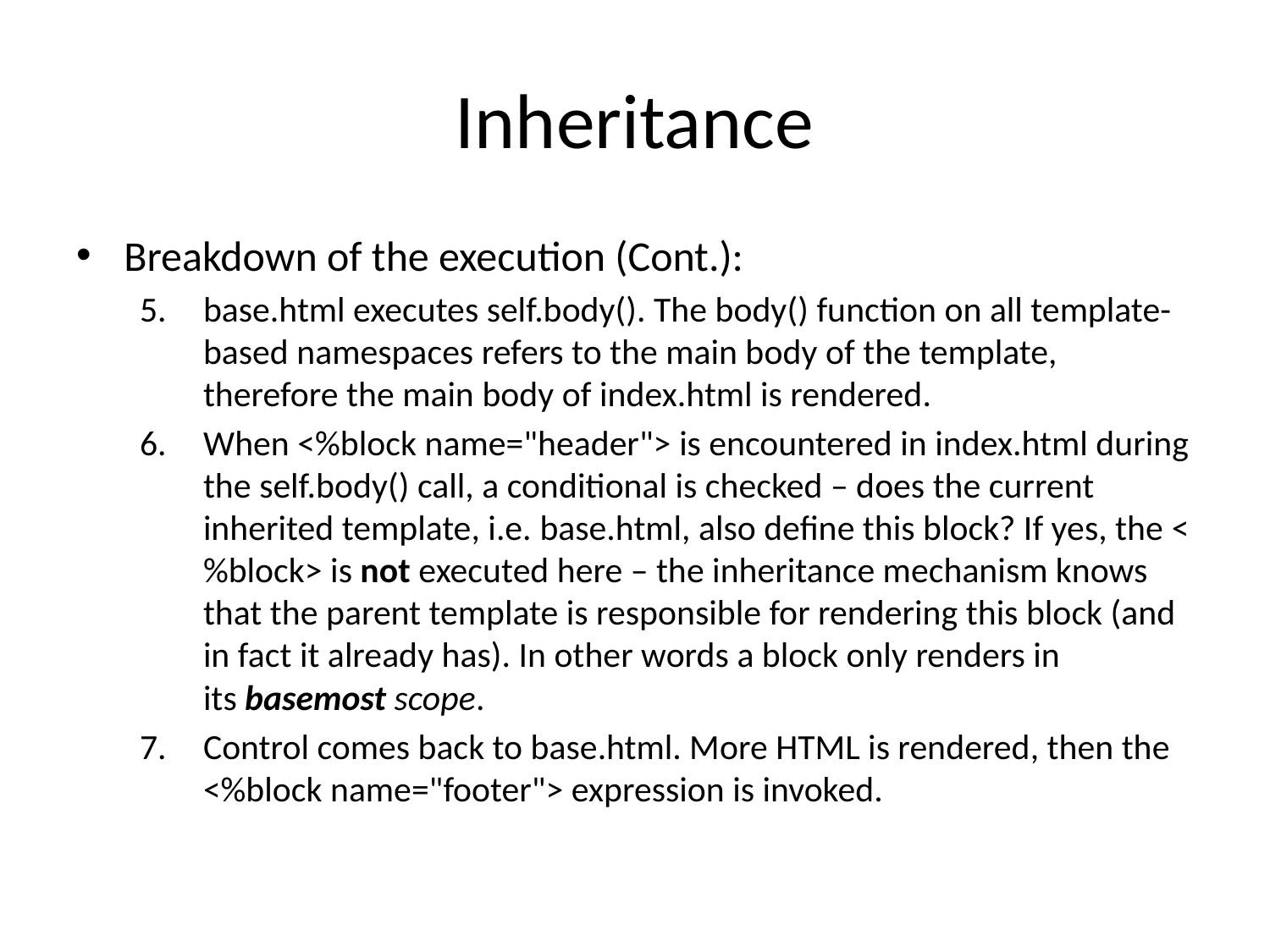

# Inheritance
Breakdown of the execution (Cont.):
base.html executes self.body(). The body() function on all template-based namespaces refers to the main body of the template, therefore the main body of index.html is rendered.
When <%block name="header"> is encountered in index.html during the self.body() call, a conditional is checked – does the current inherited template, i.e. base.html, also define this block? If yes, the <%block> is not executed here – the inheritance mechanism knows that the parent template is responsible for rendering this block (and in fact it already has). In other words a block only renders in its basemost scope.
Control comes back to base.html. More HTML is rendered, then the <%block name="footer"> expression is invoked.